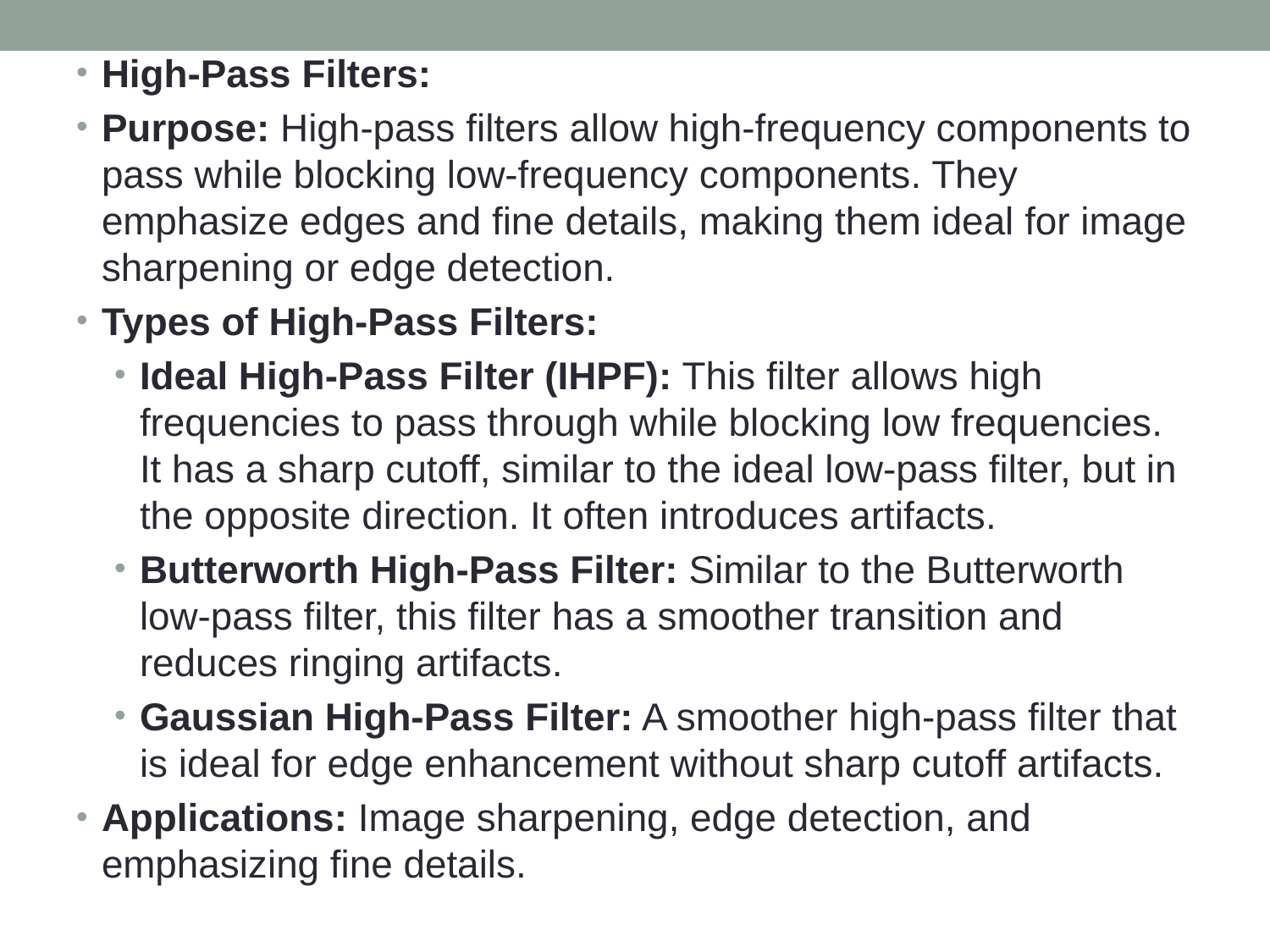

High-Pass Filters:
Purpose: High-pass filters allow high-frequency components to pass while blocking low-frequency components. They emphasize edges and fine details, making them ideal for image sharpening or edge detection.
Types of High-Pass Filters:
Ideal High-Pass Filter (IHPF): This filter allows high frequencies to pass through while blocking low frequencies. It has a sharp cutoff, similar to the ideal low-pass filter, but in the opposite direction. It often introduces artifacts.
Butterworth High-Pass Filter: Similar to the Butterworth low-pass filter, this filter has a smoother transition and reduces ringing artifacts.
Gaussian High-Pass Filter: A smoother high-pass filter that is ideal for edge enhancement without sharp cutoff artifacts.
Applications: Image sharpening, edge detection, and emphasizing fine details.

#